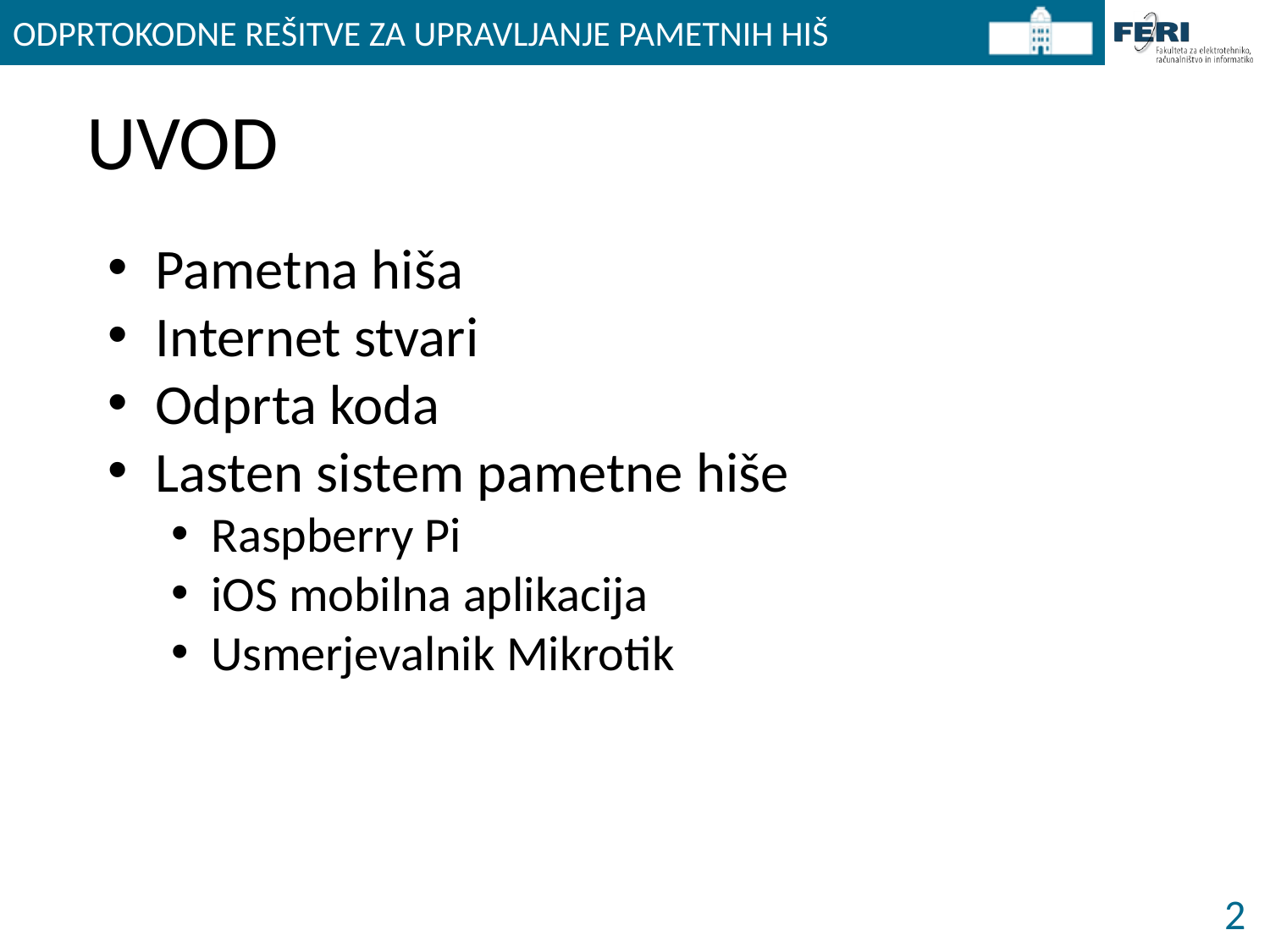

ODPRTOKODNE REŠITVE ZA UPRAVLJANJE PAMETNIH HIŠ
# UVOD
Pametna hiša
Internet stvari
Odprta koda
Lasten sistem pametne hiše
Raspberry Pi
iOS mobilna aplikacija
Usmerjevalnik Mikrotik
2